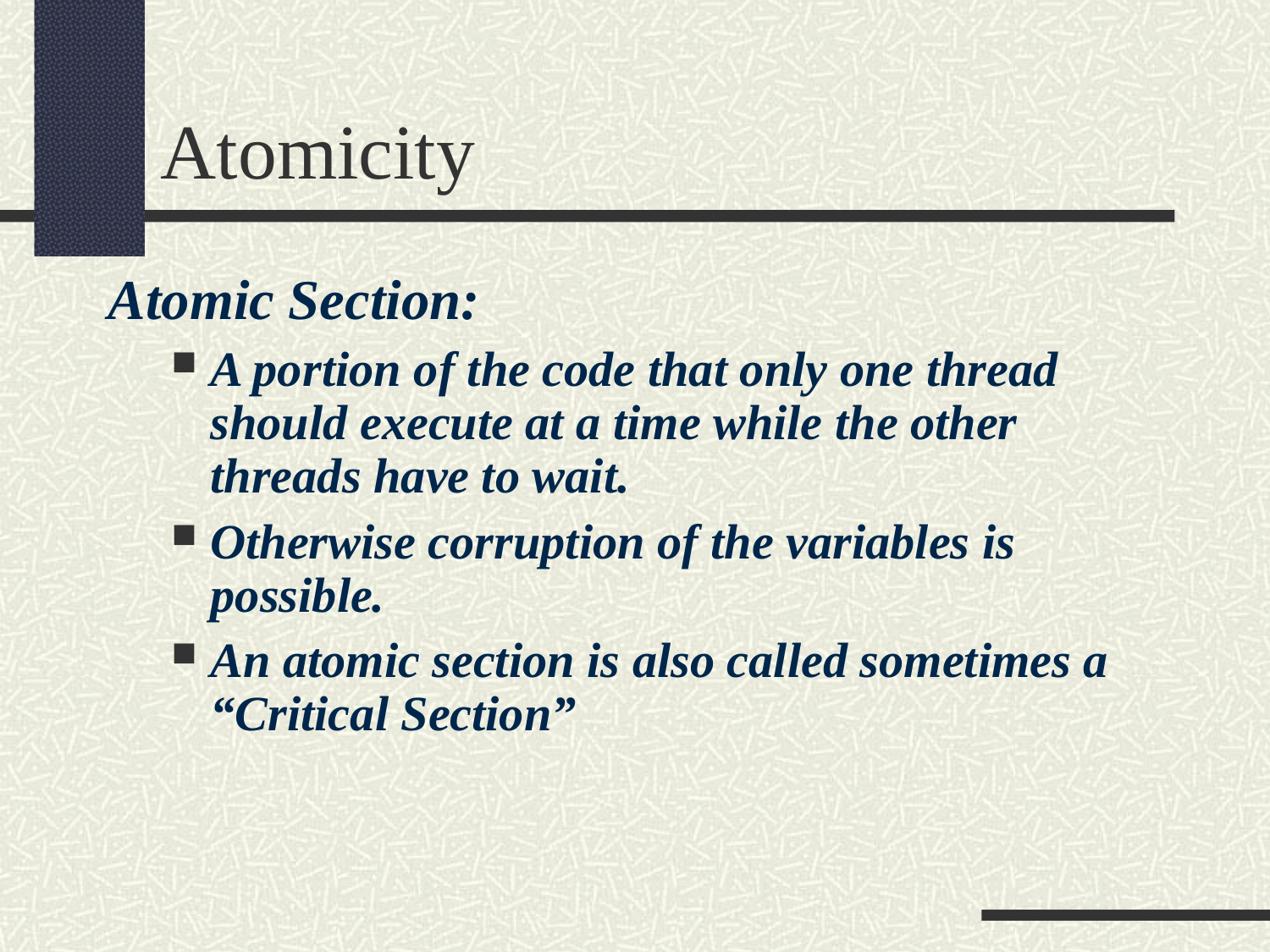

Atomicity
Atomic Section:
A portion of the code that only one thread should execute at a time while the other threads have to wait.
Otherwise corruption of the variables is possible.
An atomic section is also called sometimes a “Critical Section”